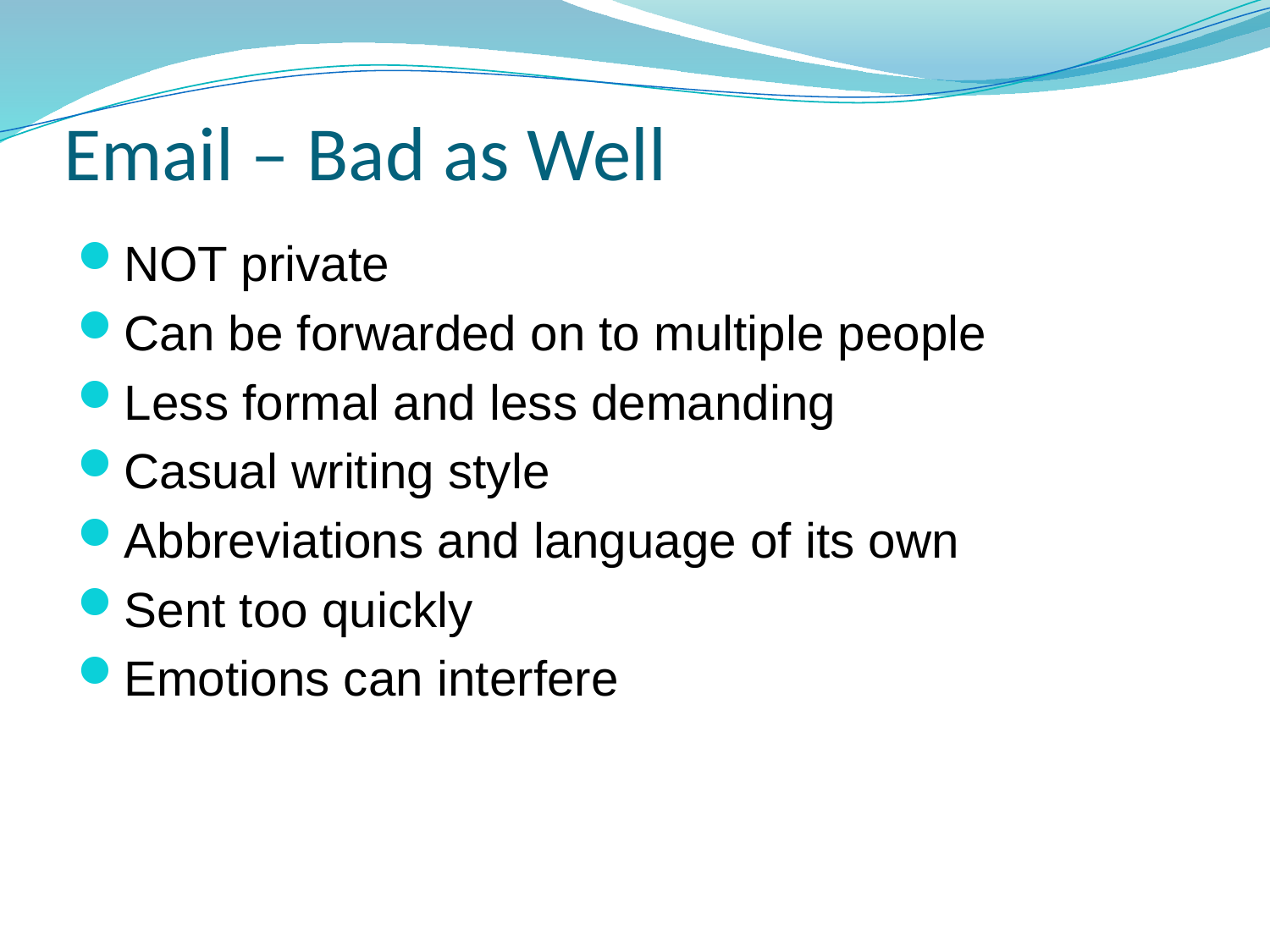

# Email – Bad as Well
NOT private
Can be forwarded on to multiple people
Less formal and less demanding
Casual writing style
Abbreviations and language of its own
Sent too quickly
Emotions can interfere